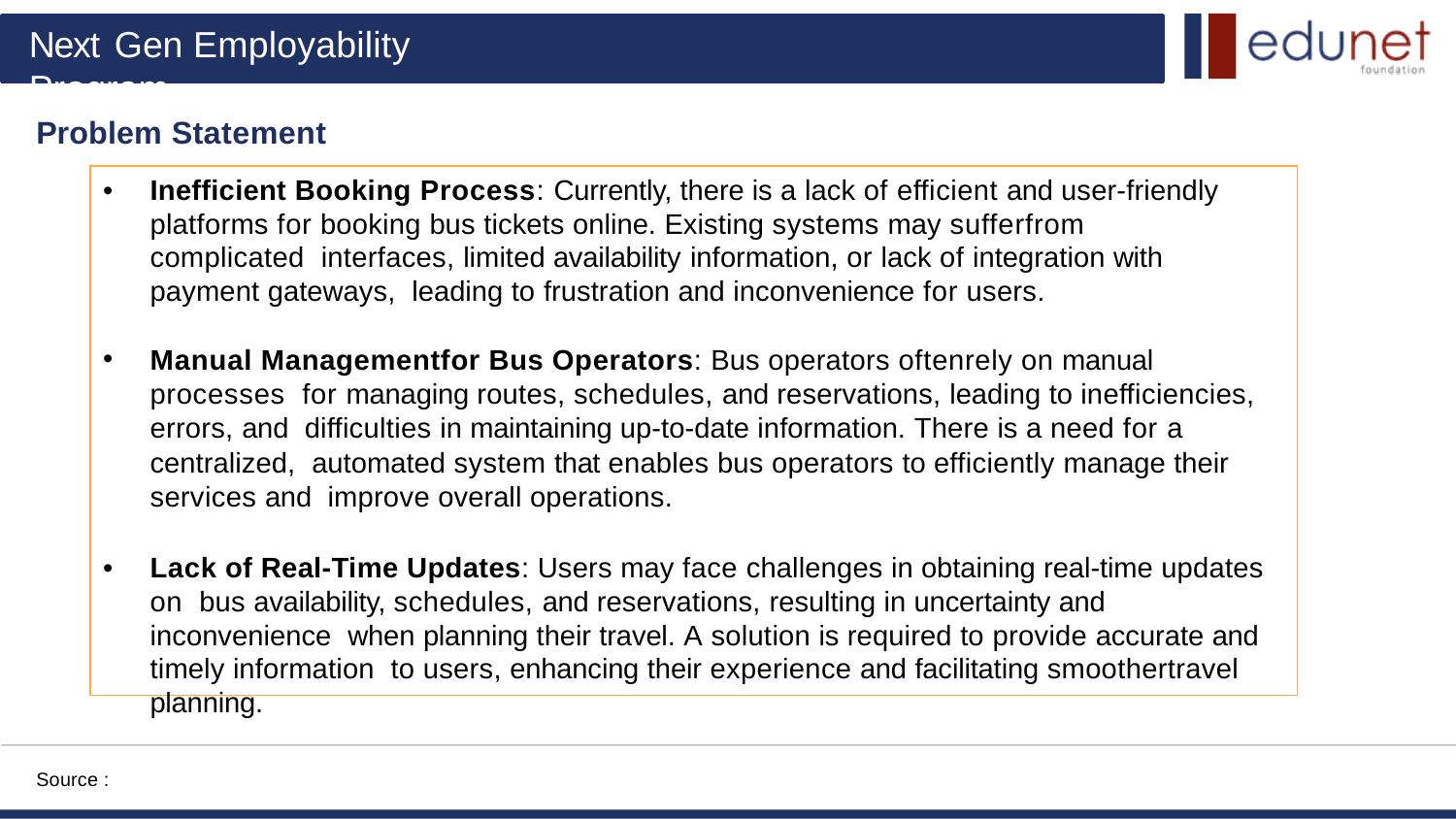

# Next Gen Employability Program
Problem Statement
Inefficient Booking Process: Currently, there is a lack of efficient and user-friendly  platforms for booking bus tickets online. Existing systems may sufferfrom complicated  interfaces, limited availability information, or lack of integration with payment gateways,  leading to frustration and inconvenience for users.

Manual Managementfor Bus Operators: Bus operators oftenrely on manual processes  for managing routes, schedules, and reservations, leading to inefficiencies, errors, and  difficulties in maintaining up-to-date information. There is a need for a centralized,  automated system that enables bus operators to efficiently manage their services and  improve overall operations.

Lack of Real-Time Updates: Users may face challenges in obtaining real-time updates on  bus availability, schedules, and reservations, resulting in uncertainty and inconvenience  when planning their travel. A solution is required to provide accurate and timely information  to users, enhancing their experience and facilitating smoothertravel planning.

Source :